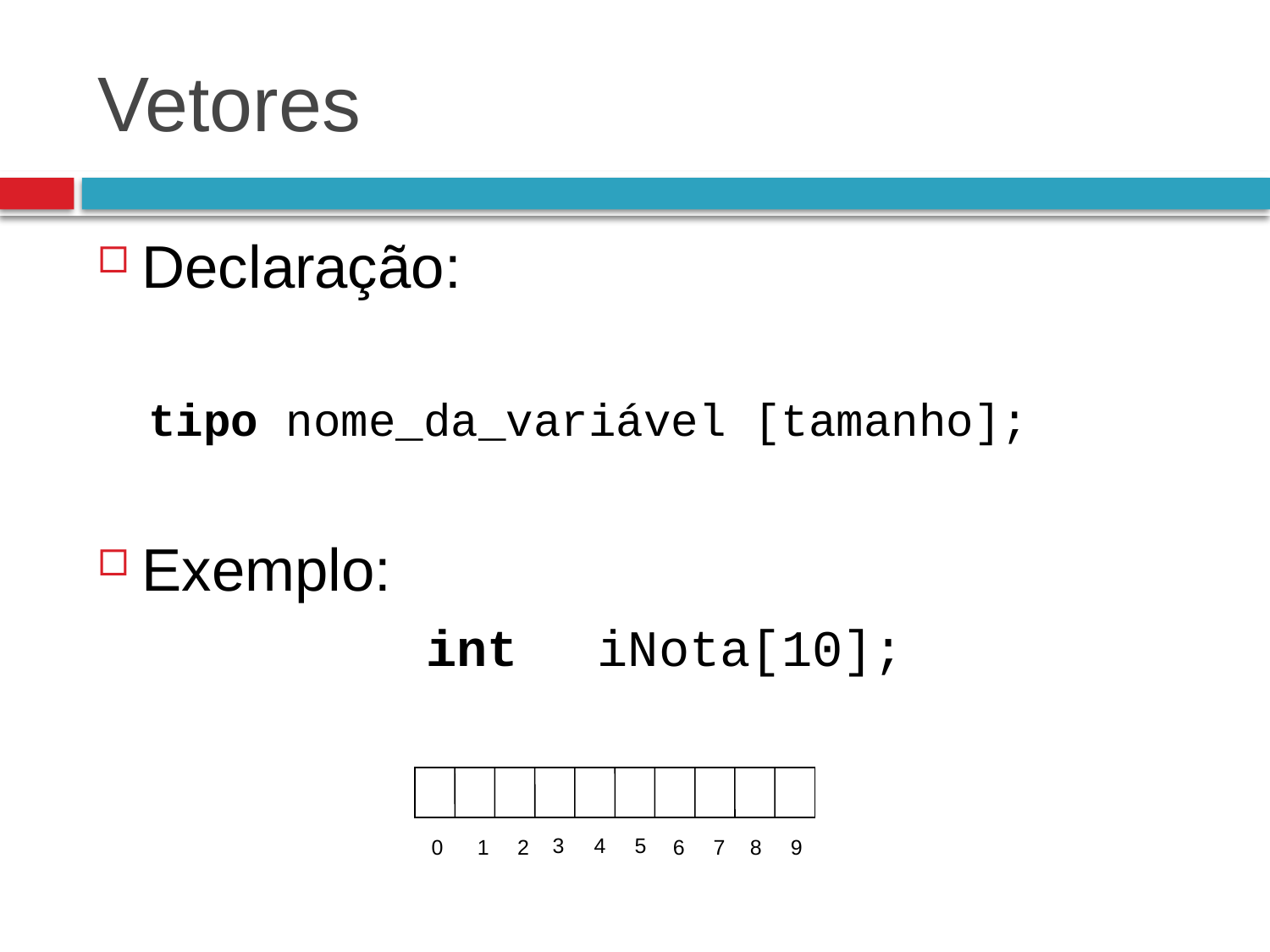

# Vetores
Declaração:

tipo nome_da_variável [tamanho];

Exemplo:
int	iNota[10];

3
4
5
0
2
7
8
1
6
9